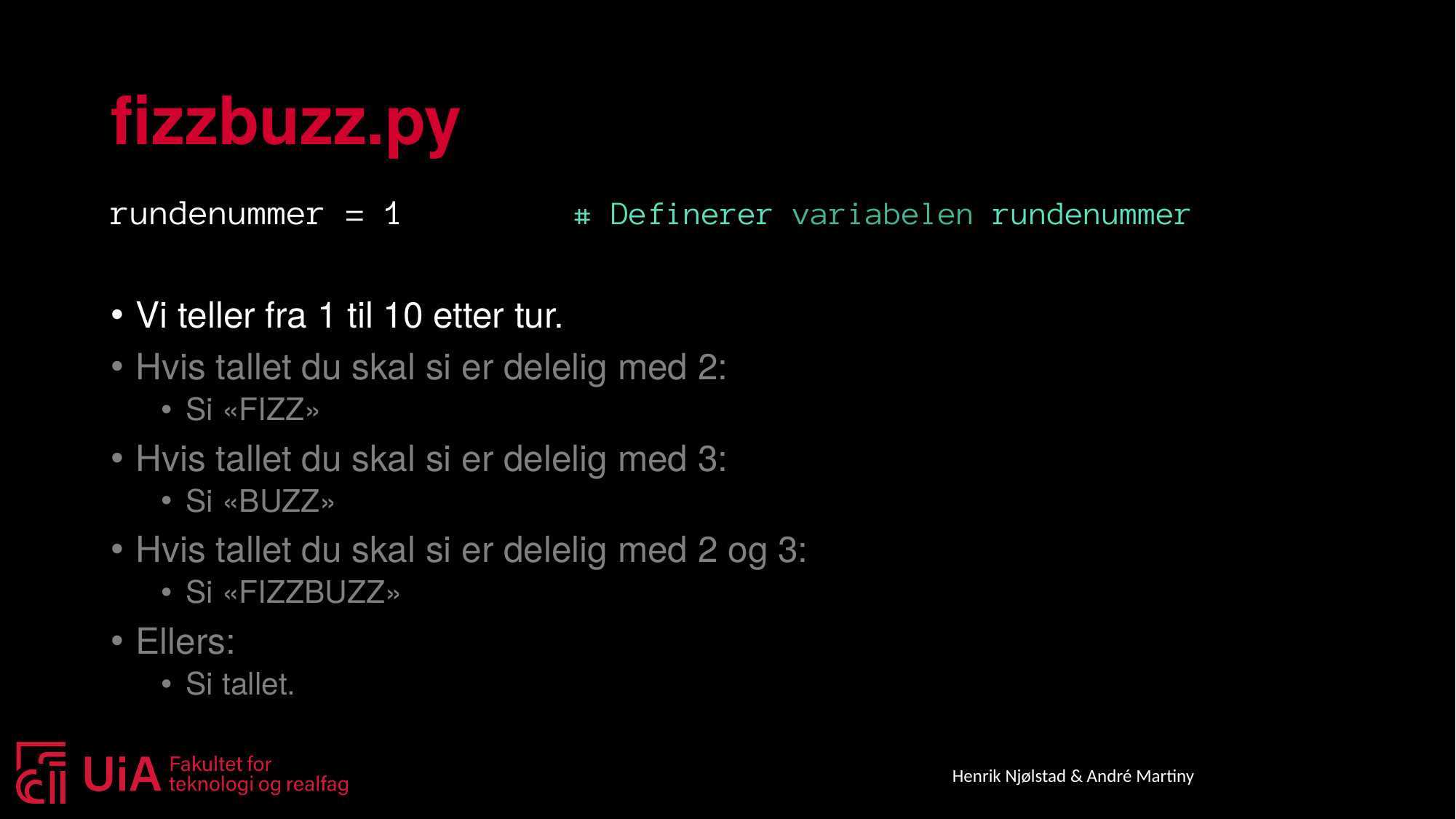

# fizzbuzz.py
rundenummer = 1		# Definerer variabelen rundenummer

Vi teller fra 1 til 10 etter tur.
Hvis tallet du skal si er delelig med 2:
Si «FIZZ»
Hvis tallet du skal si er delelig med 3:
Si «BUZZ»
Hvis tallet du skal si er delelig med 2 og 3:
Si «FIZZBUZZ»
Ellers:
Si tallet.

Henrik Njølstad & André Martiny